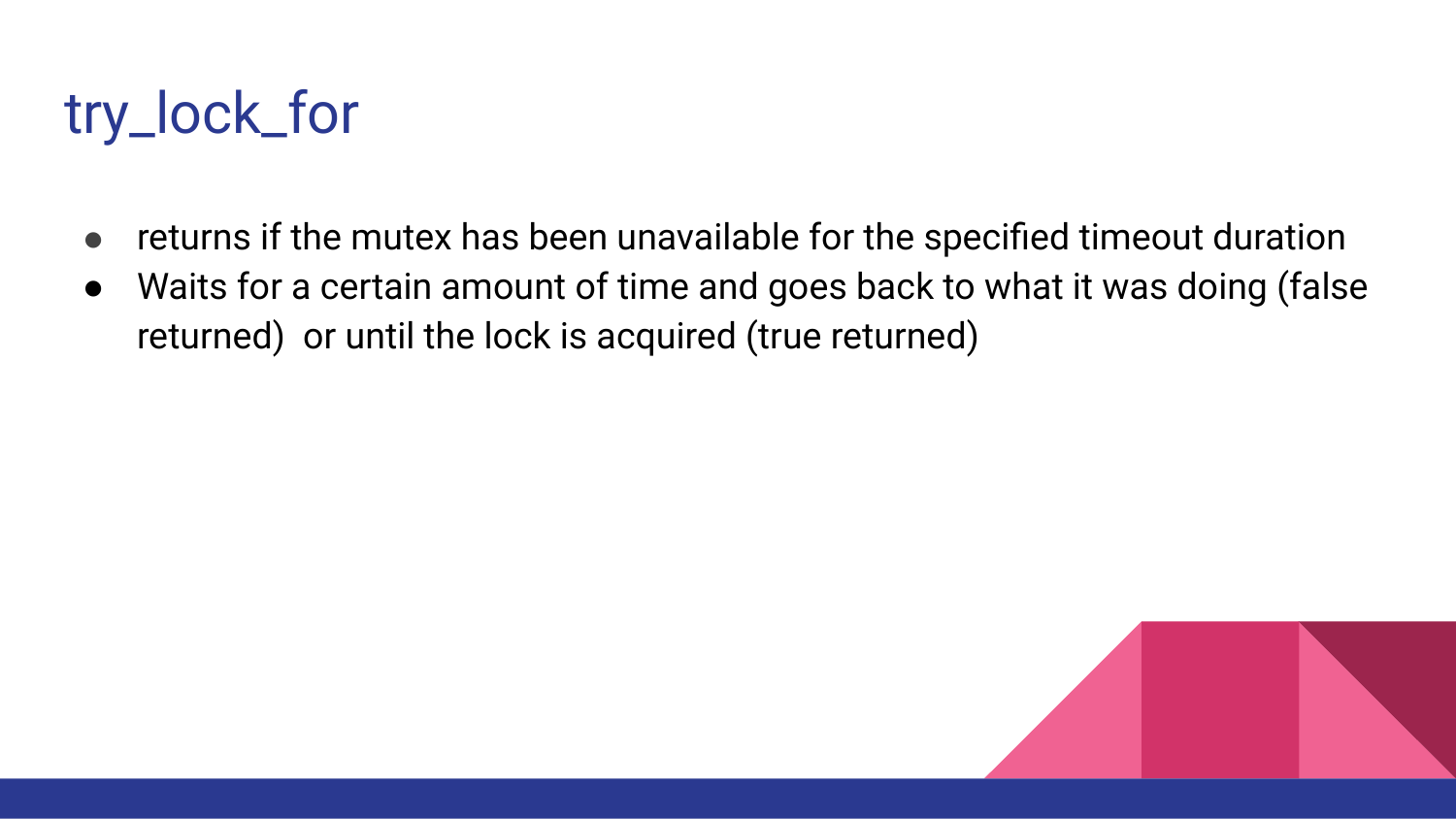

# try_lock_for
returns if the mutex has been unavailable for the specified timeout duration
Waits for a certain amount of time and goes back to what it was doing (false returned)  or until the lock is acquired (true returned)